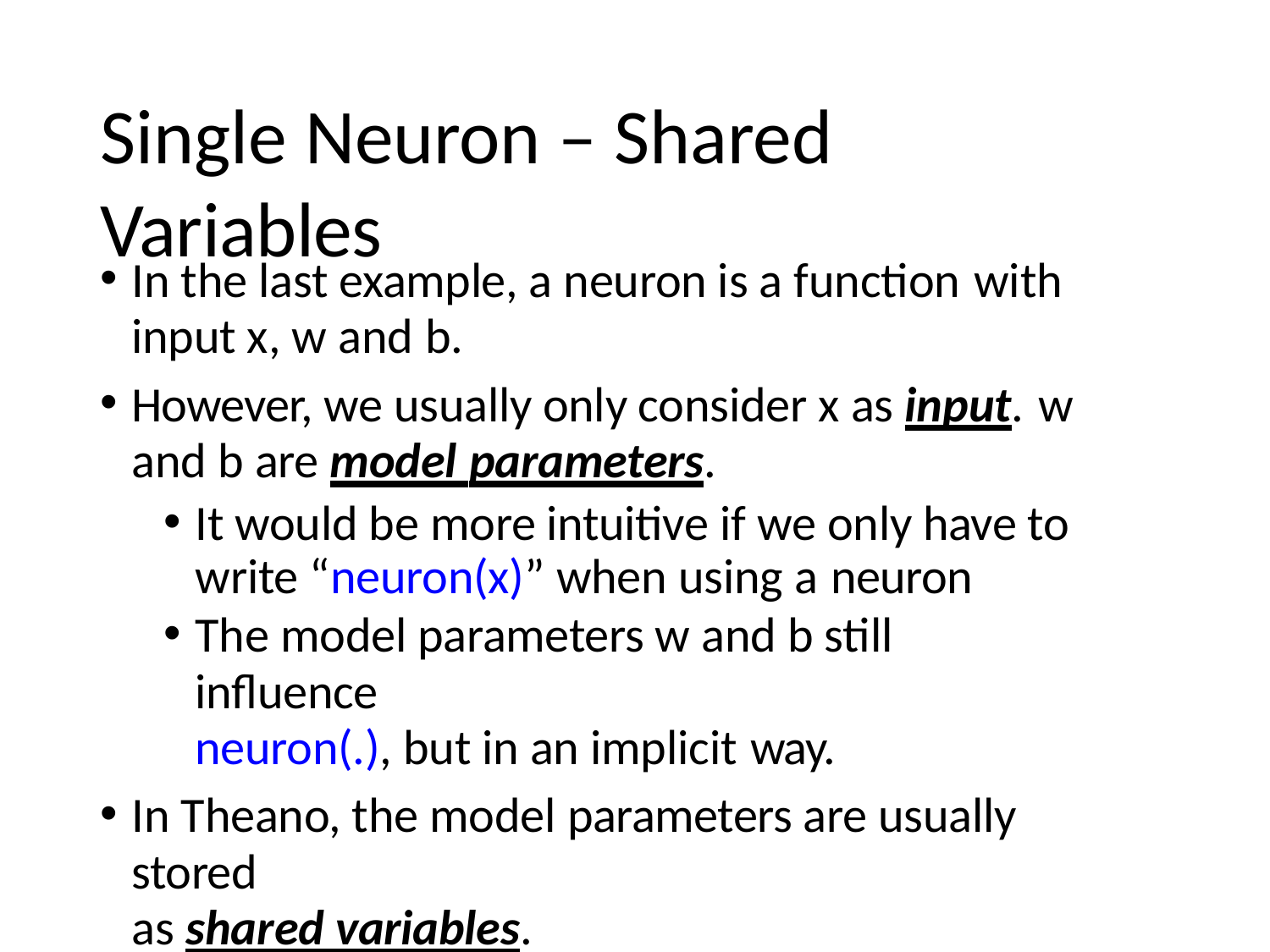

# Single Neuron – Shared Variables
In the last example, a neuron is a function with
input x, w and b.
However, we usually only consider x as input. w
and b are model parameters.
It would be more intuitive if we only have to  write “neuron(x)” when using a neuron
The model parameters w and b still influence
neuron(.), but in an implicit way.
In Theano, the model parameters are usually stored
as shared variables.